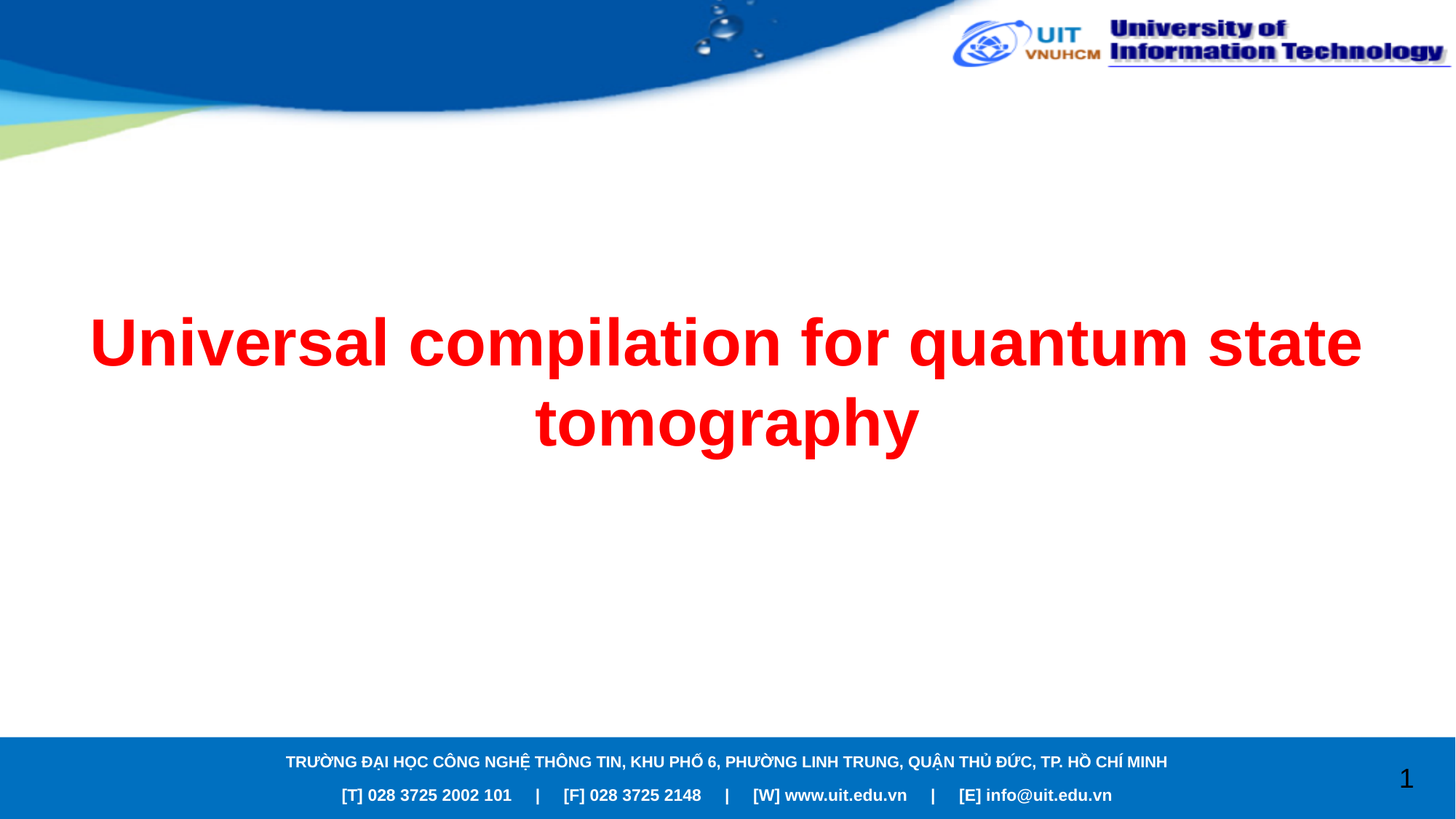

# Universal compilation for quantum state tomography